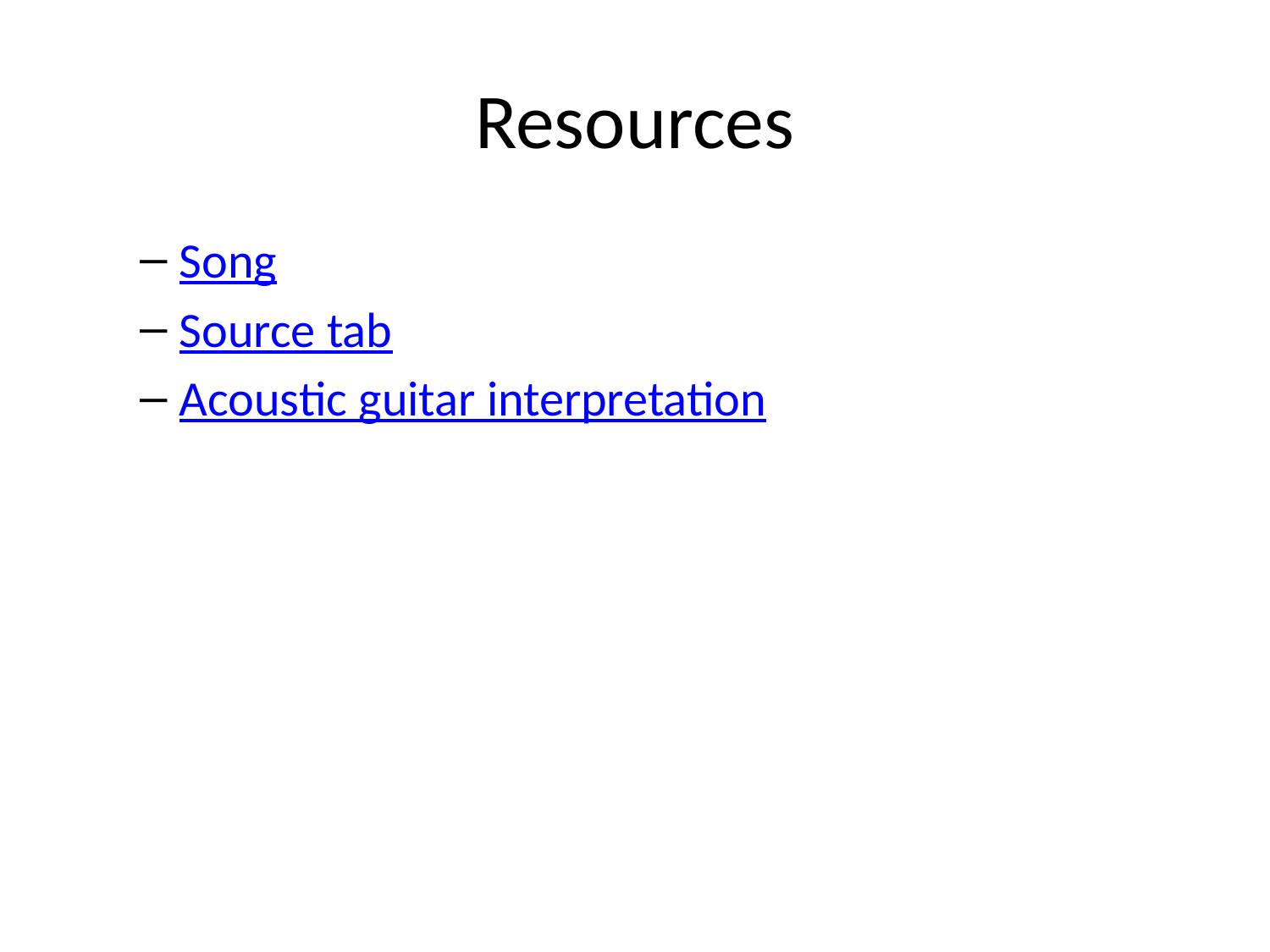

# Resources
Song
Source tab
Acoustic guitar interpretation